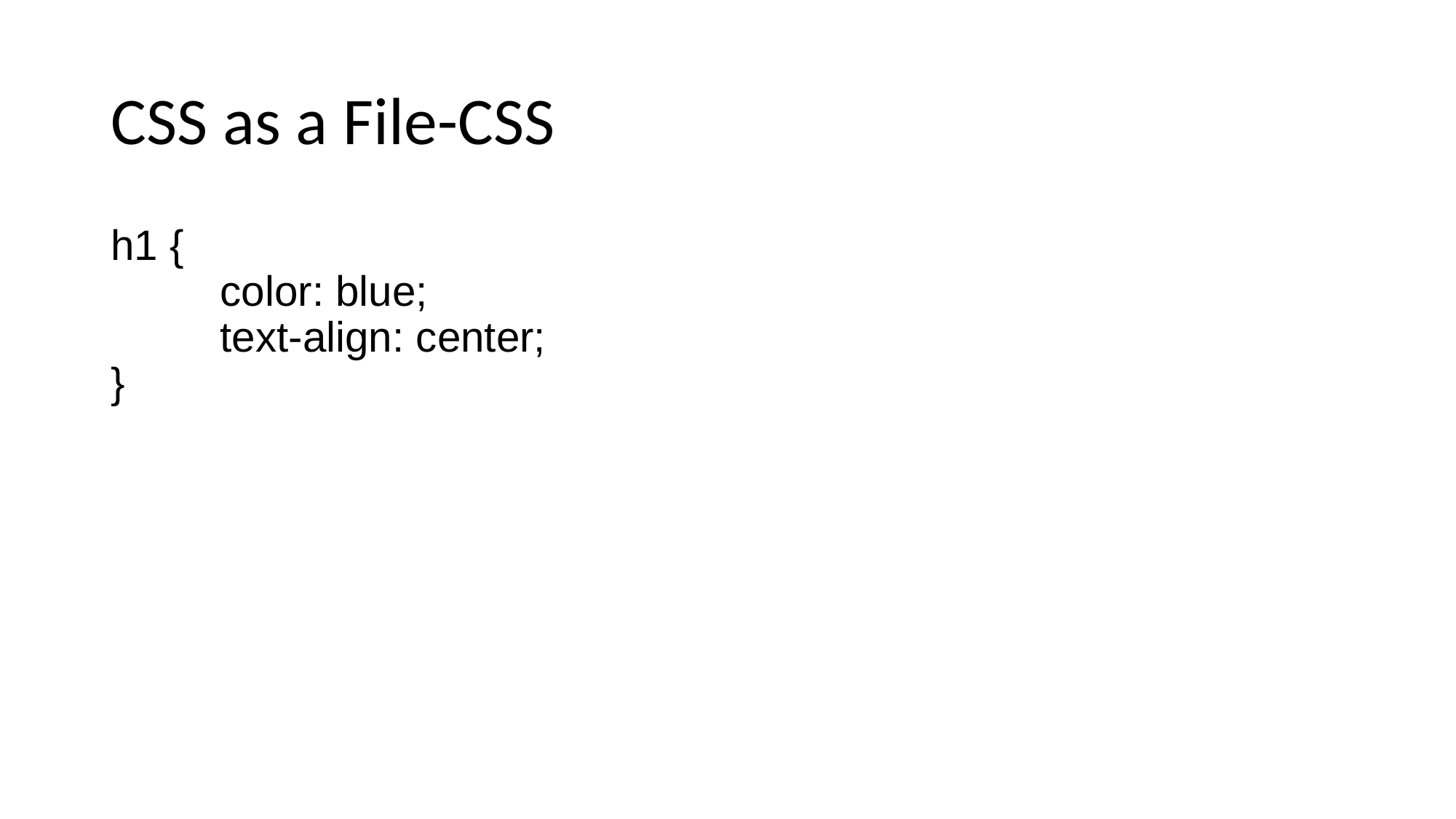

# CSS as a File-CSS
h1 {
	color: blue;
	text-align: center;
}